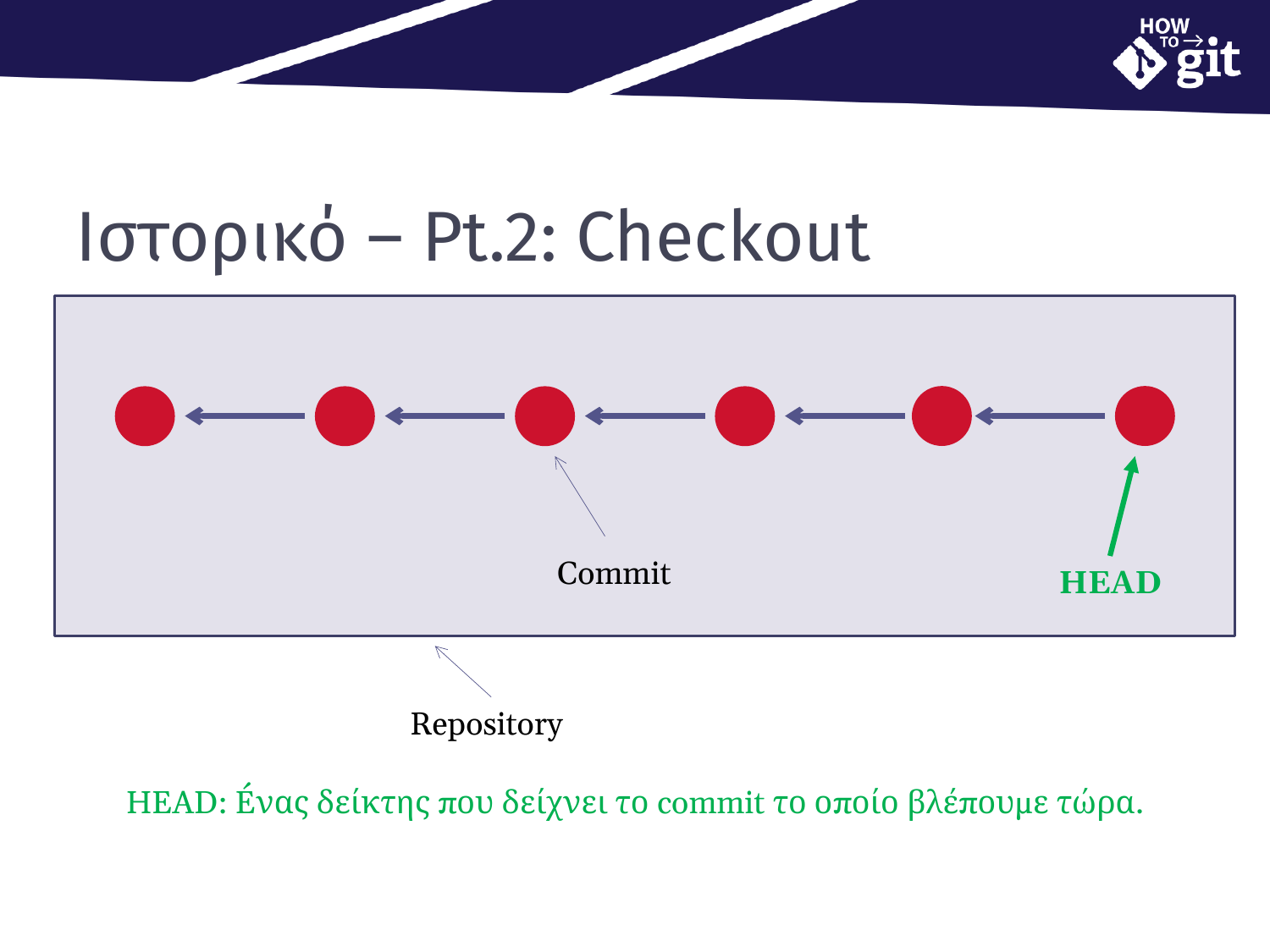

# Ιστορικό – Pt.2: Checkout

Commit
HEAD
Repository
HEAD: Ένας δείκτης που δείχνει το commit το οποίο βλέπουμε τώρα.